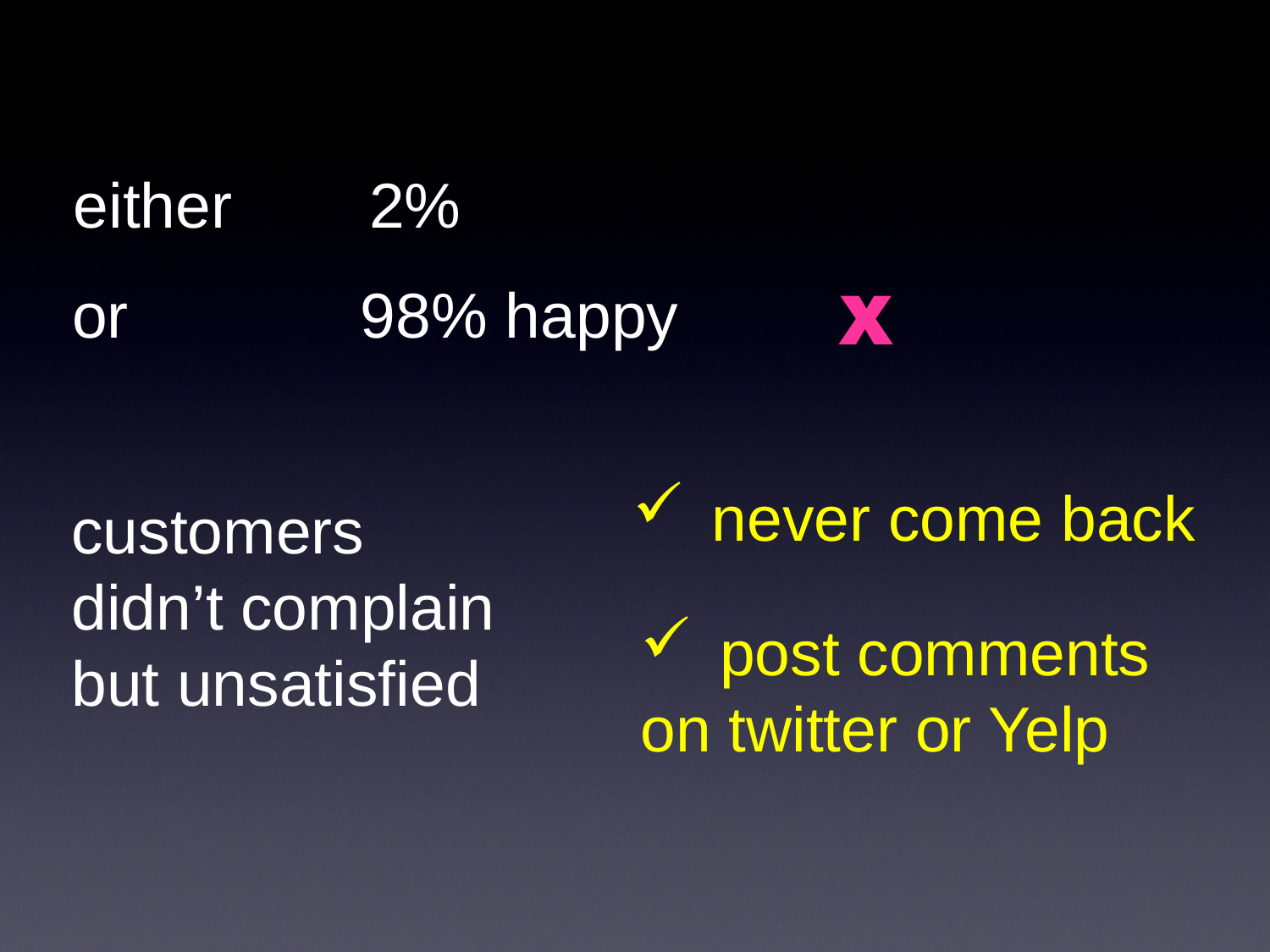

either
2%
or
98% happy
X
never come back
customers
didn’t complain
but unsatisfied
post comments
on twitter or Yelp